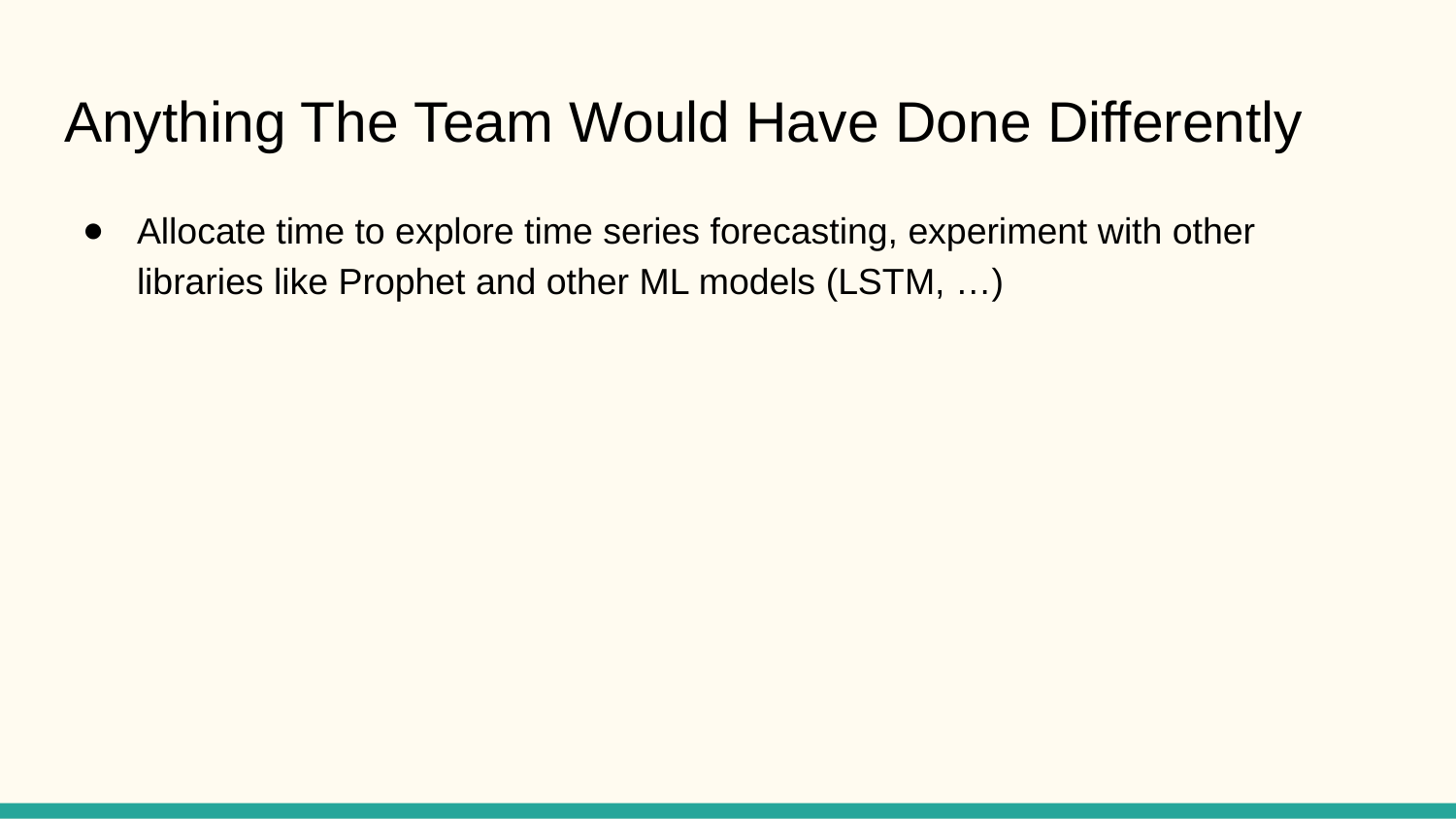

# Anything The Team Would Have Done Differently
Allocate time to explore time series forecasting, experiment with other libraries like Prophet and other ML models (LSTM, …)